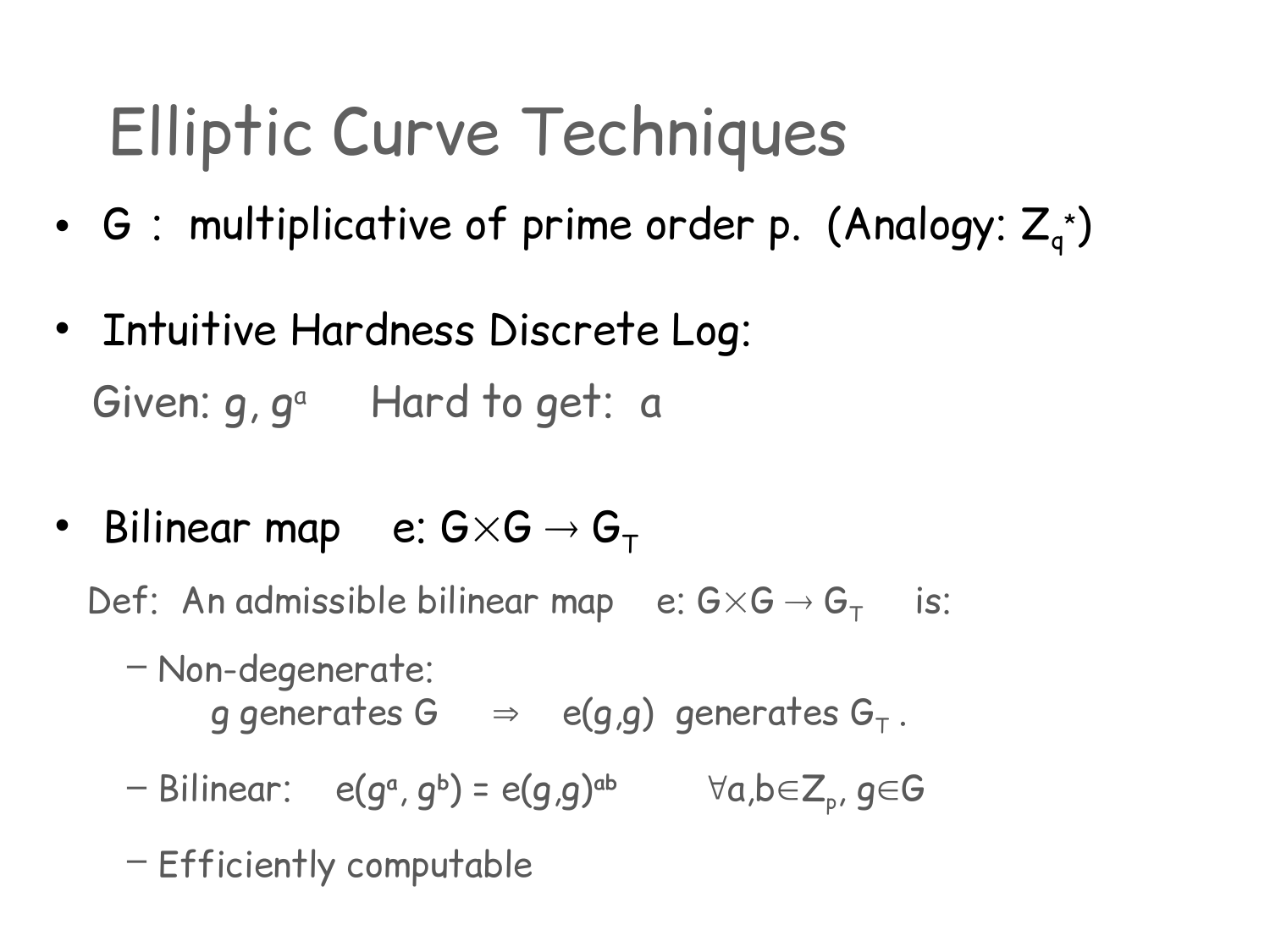

# Elliptic Curve Techniques
G  :  multiplicative of prime order p.  (Analogy: Zq*)
Intuitive Hardness Discrete Log:
   Given: g, ga     Hard to get:  a
Bilinear map    e: G×G → GT
   Def:  An admissible bilinear map    e: G×G → GT     is:
Non-degenerate:
     g generates G     ⇒    e(g,g)  generates GT .
Bilinear:    e(ga, gb) = e(g,g)ab        ∀a,b∈Zp, g∈G
Efficiently computable